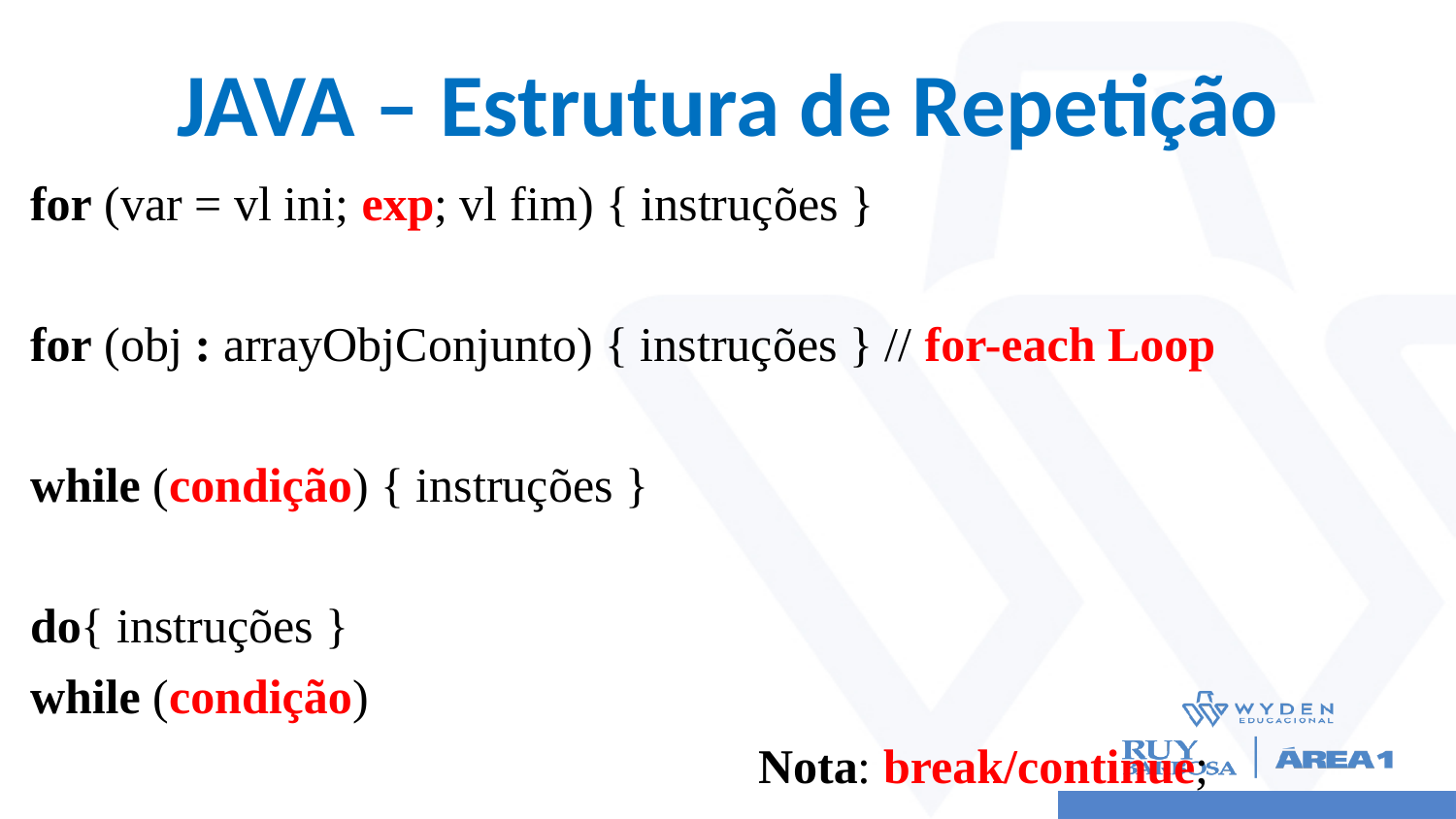

# JAVA – Estrutura de Repetição
for (var = vl ini; exp; vl fim) { instruções }

for (obj : arrayObjConjunto) { instruções } // for-each Loop

while (condição) { instruções }

do{ instruções }
while (condição)
					Nota: break/continue;